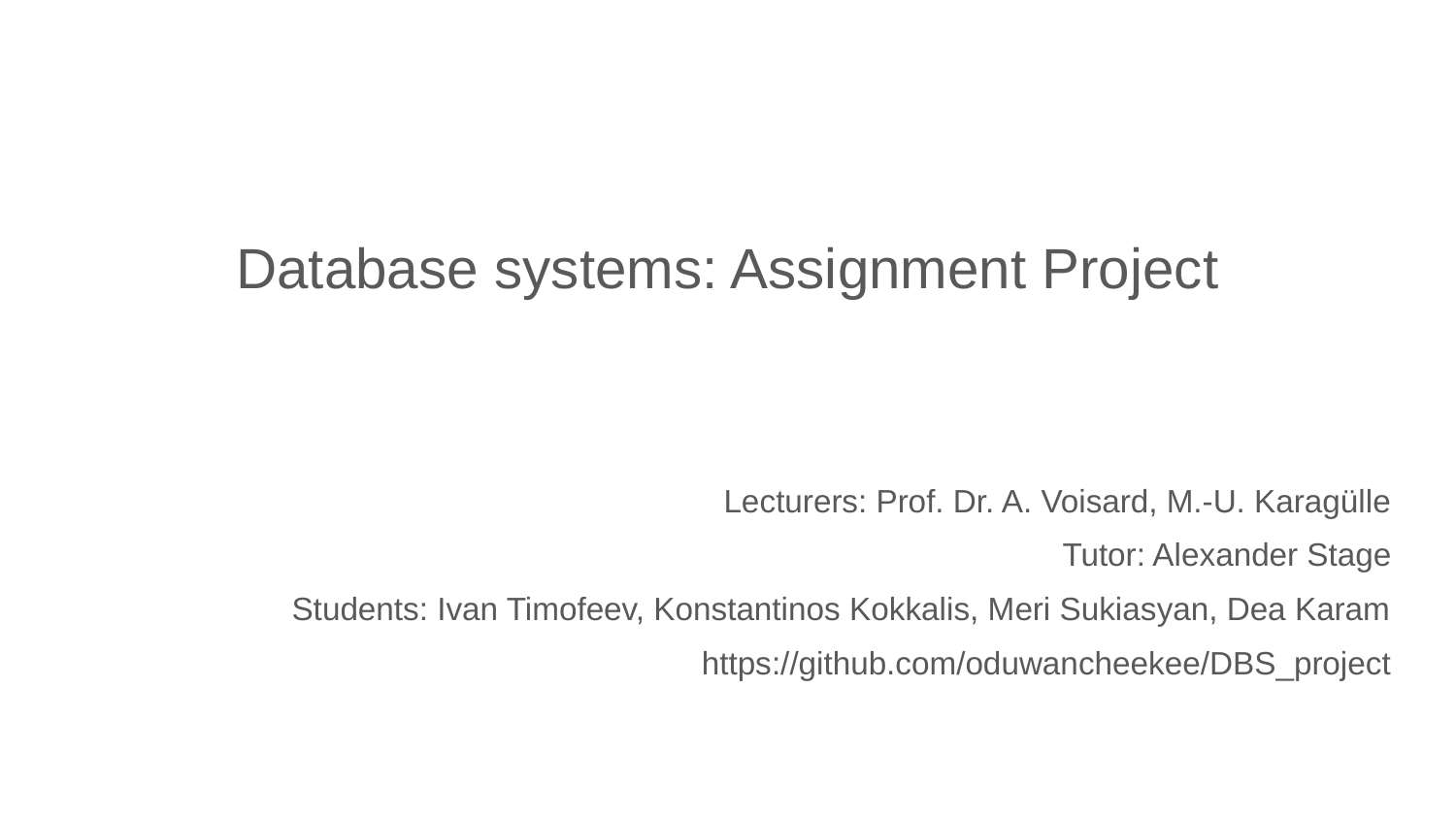

# Database systems: Assignment Project
Lecturers: Prof. Dr. A. Voisard, M.-U. Karagülle
Tutor: Alexander Stage
Students: Ivan Timofeev, Konstantinos Kokkalis, Meri Sukiasyan, Dea Karam
https://github.com/oduwancheekee/DBS_project